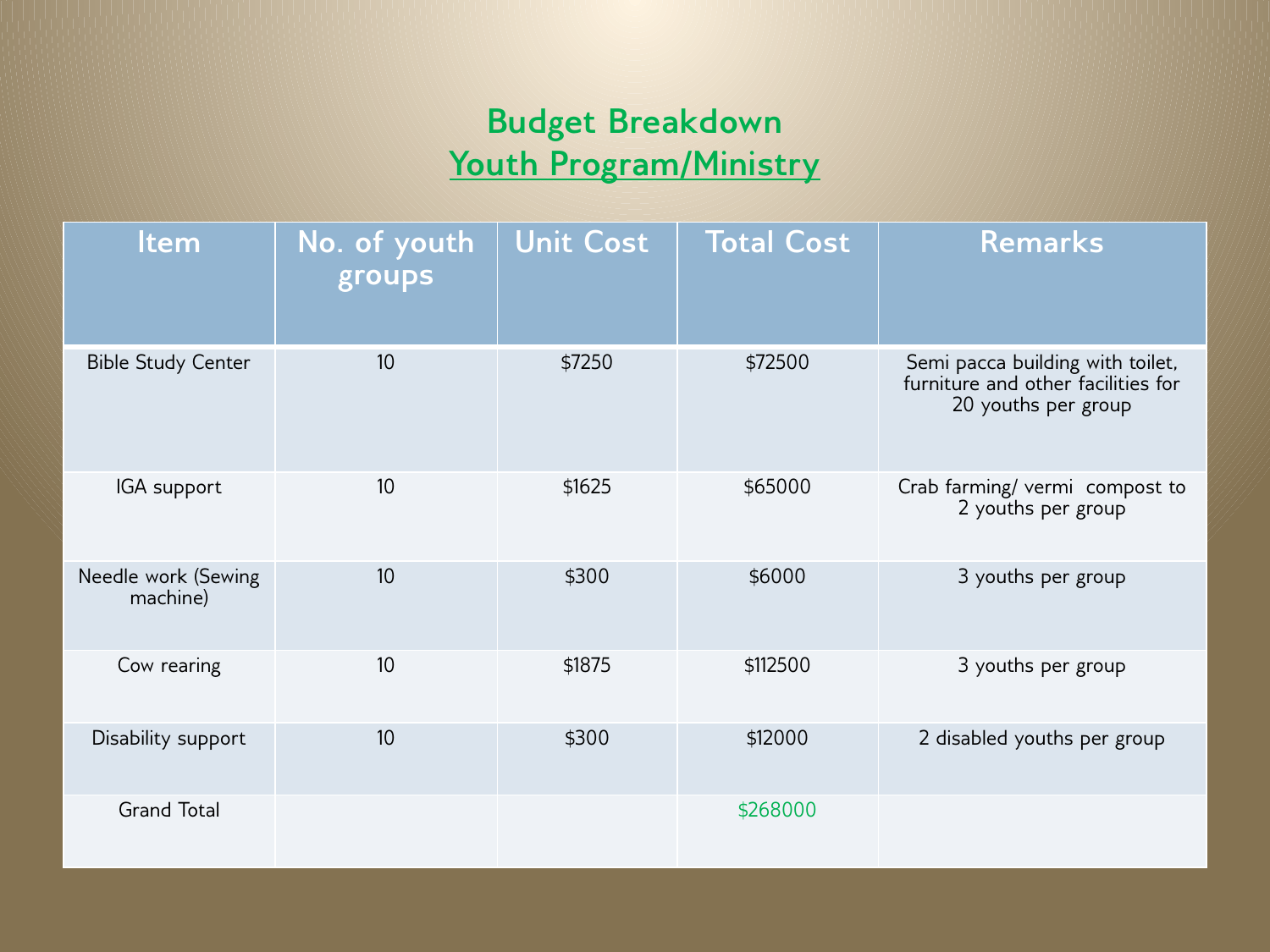

# Budget Breakdown Youth Program/Ministry
| Item | No. of youth groups | Unit Cost | Total Cost | Remarks |
| --- | --- | --- | --- | --- |
| Bible Study Center | 10 | $7250 | $72500 | Semi pacca building with toilet, furniture and other facilities for 20 youths per group |
| IGA support | 10 | $1625 | $65000 | Crab farming/ vermi compost to 2 youths per group |
| Needle work (Sewing machine) | 10 | $300 | $6000 | 3 youths per group |
| Cow rearing | 10 | $1875 | $112500 | 3 youths per group |
| Disability support | 10 | $300 | $12000 | 2 disabled youths per group |
| Grand Total |  |  | $268000 |  |